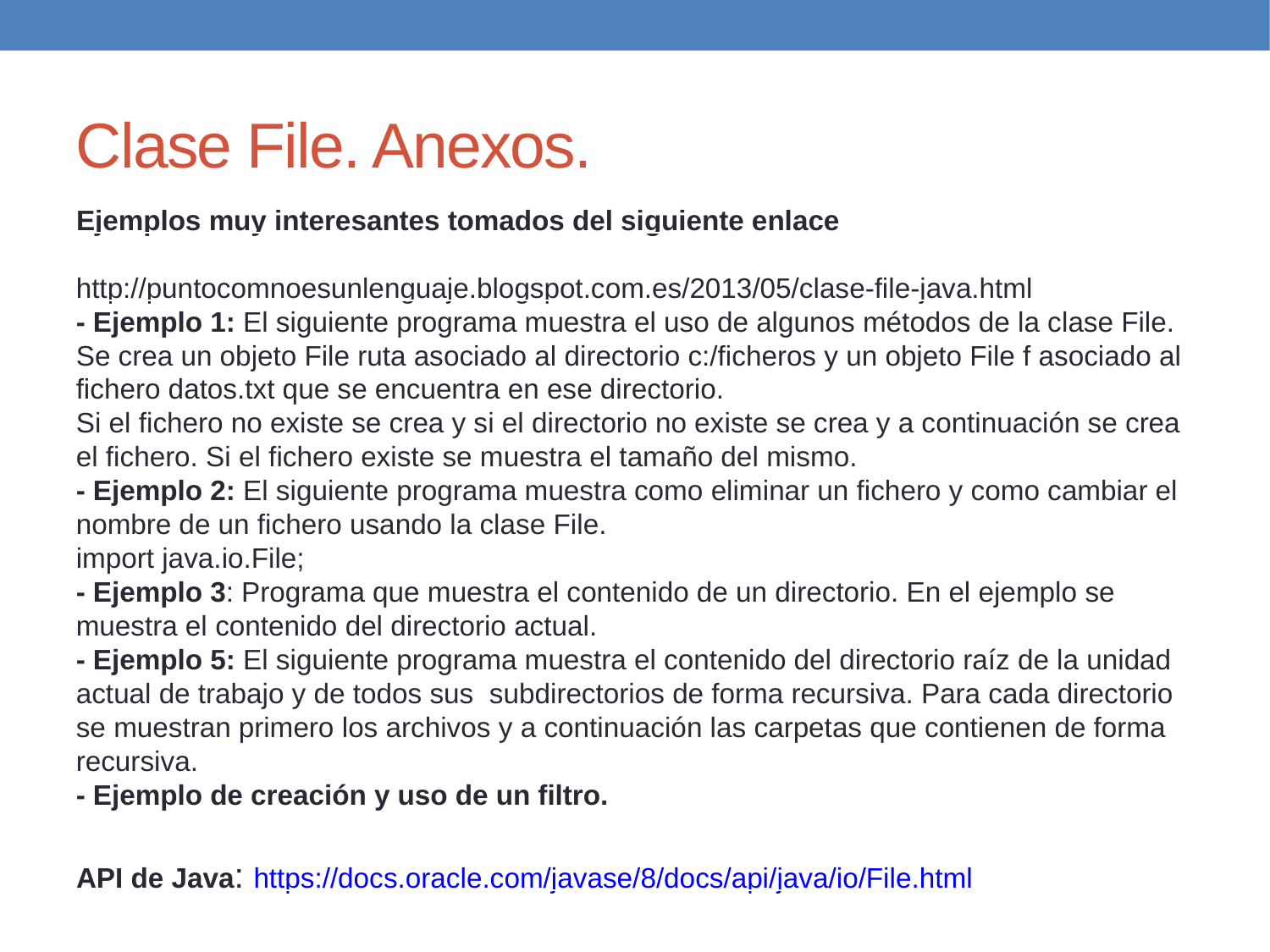

Clase File. Anexos.
Ejemplos muy interesantes tomados del siguiente enlace

http://puntocomnoesunlenguaje.blogspot.com.es/2013/05/clase-file-java.html
- Ejemplo 1: El siguiente programa muestra el uso de algunos métodos de la clase File.
Se crea un objeto File ruta asociado al directorio c:/ficheros y un objeto File f asociado al fichero datos.txt que se encuentra en ese directorio.
Si el fichero no existe se crea y si el directorio no existe se crea y a continuación se crea el fichero. Si el fichero existe se muestra el tamaño del mismo.
- Ejemplo 2: El siguiente programa muestra como eliminar un fichero y como cambiar el nombre de un fichero usando la clase File.
import java.io.File;
- Ejemplo 3: Programa que muestra el contenido de un directorio. En el ejemplo se muestra el contenido del directorio actual.
- Ejemplo 5: El siguiente programa muestra el contenido del directorio raíz de la unidad actual de trabajo y de todos sus  subdirectorios de forma recursiva. Para cada directorio se muestran primero los archivos y a continuación las carpetas que contienen de forma recursiva.
- Ejemplo de creación y uso de un filtro.

API de Java: https://docs.oracle.com/javase/8/docs/api/java/io/File.html